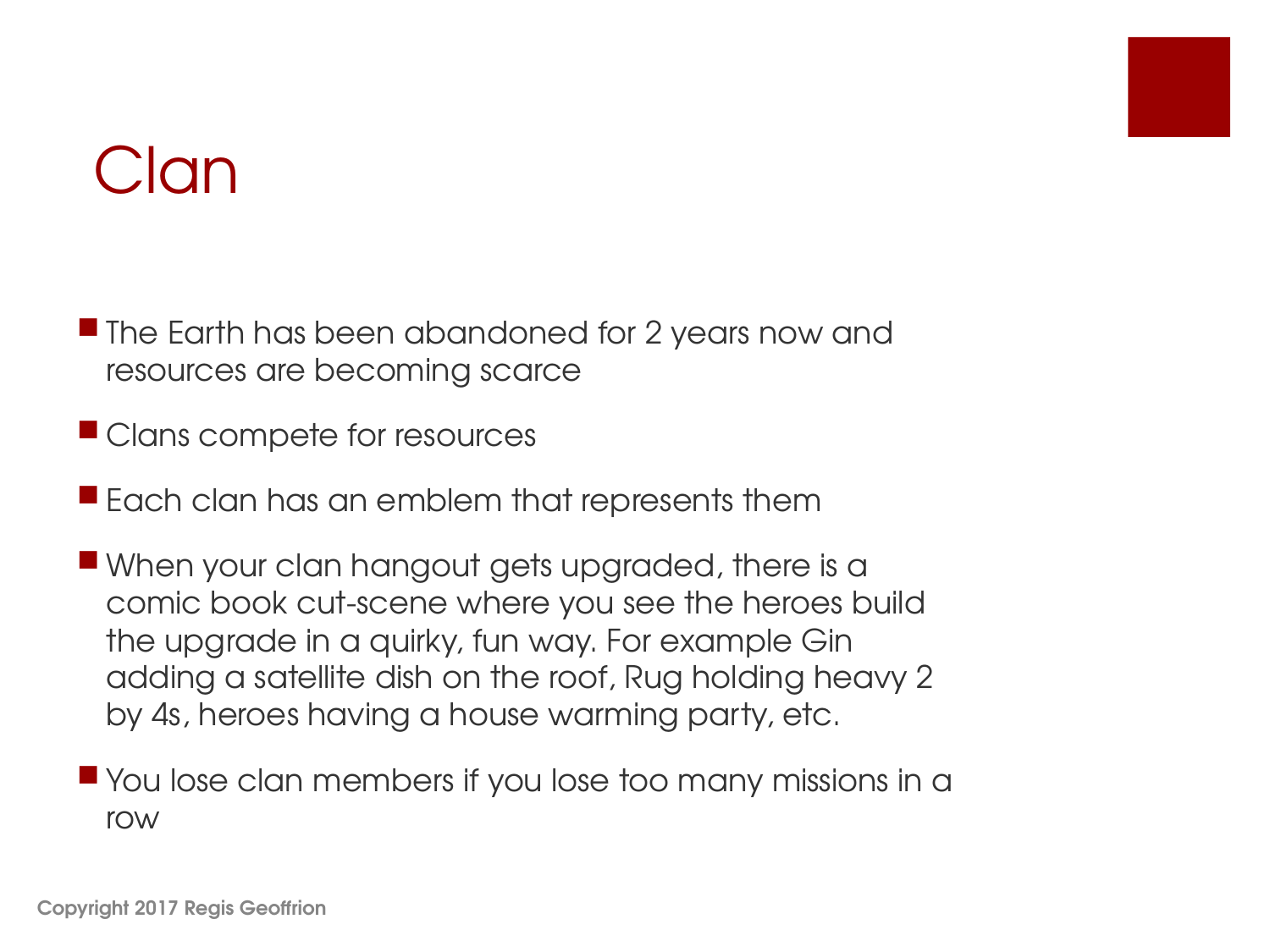

# Clan
The Earth has been abandoned for 2 years now and resources are becoming scarce
Clans compete for resources
Each clan has an emblem that represents them
When your clan hangout gets upgraded, there is a comic book cut-scene where you see the heroes build the upgrade in a quirky, fun way. For example Gin adding a satellite dish on the roof, Rug holding heavy 2 by 4s, heroes having a house warming party, etc.
You lose clan members if you lose too many missions in a row

Copyright 2017 Regis Geoffrion